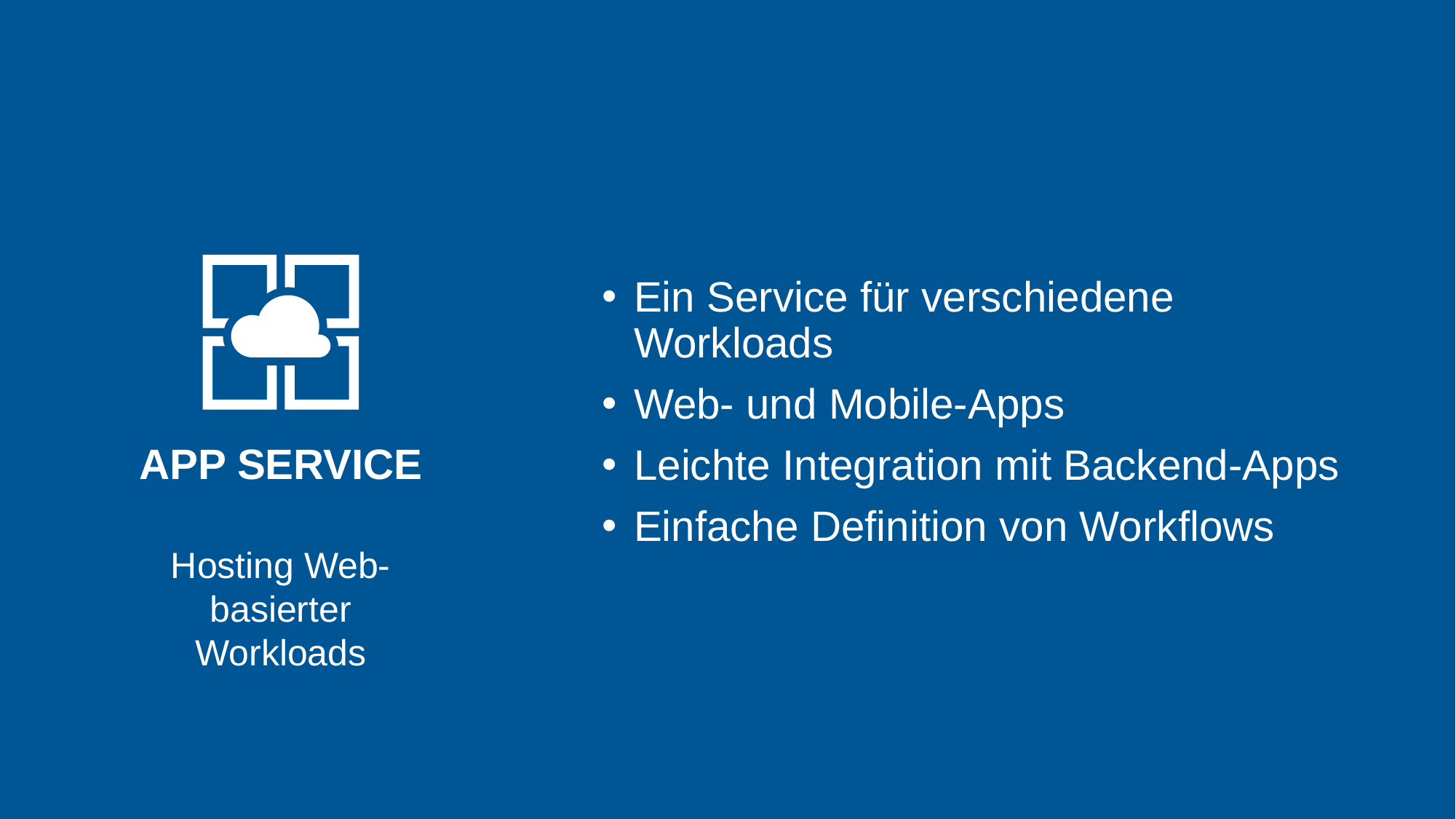

Ein Service für verschiedene Workloads
Web- und Mobile-Apps
Leichte Integration mit Backend-Apps
Einfache Definition von Workflows

App Service
Hosting Web-basierter Workloads